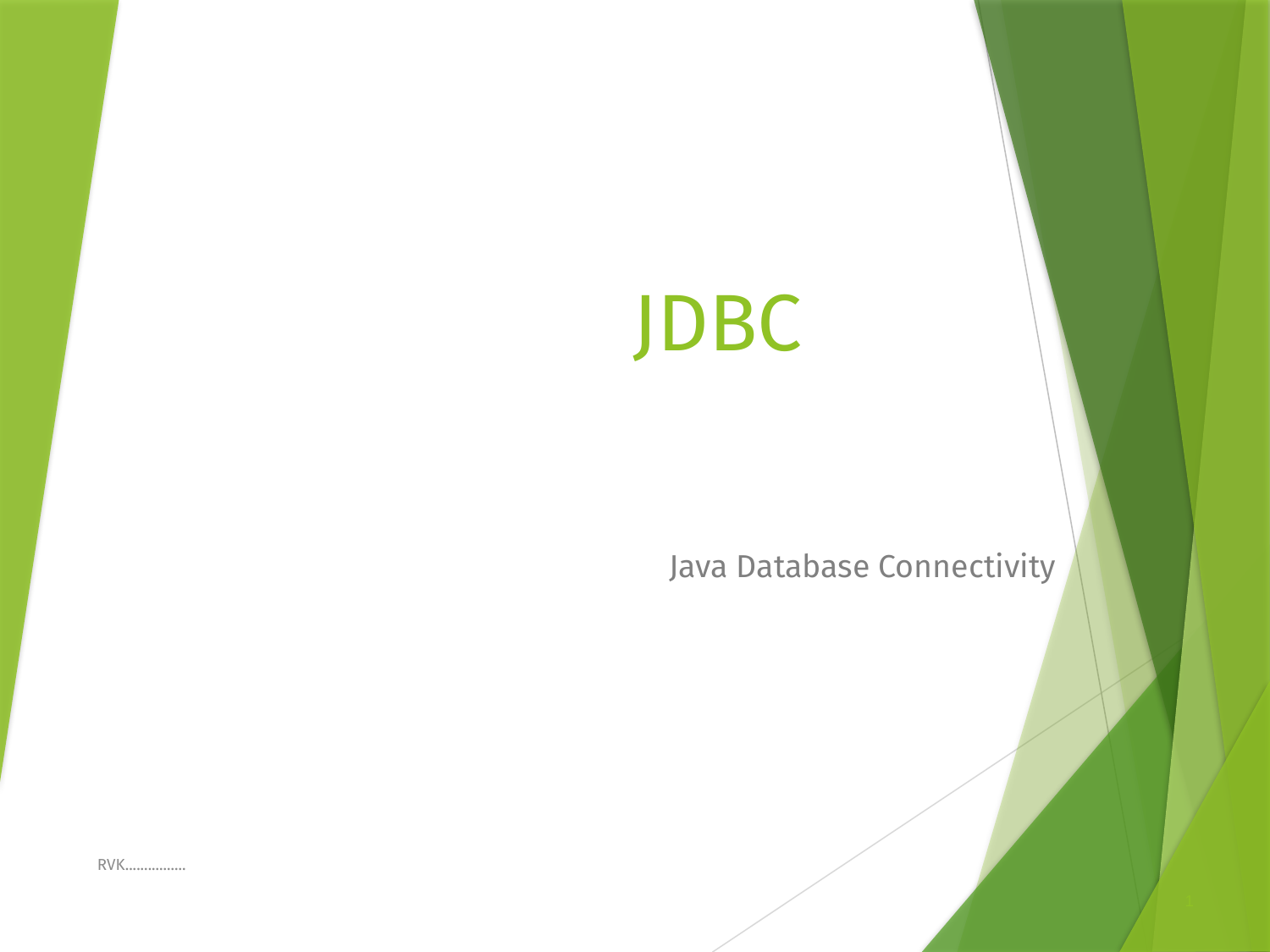

# JDBC
Java Database Connectivity
RVK................
1